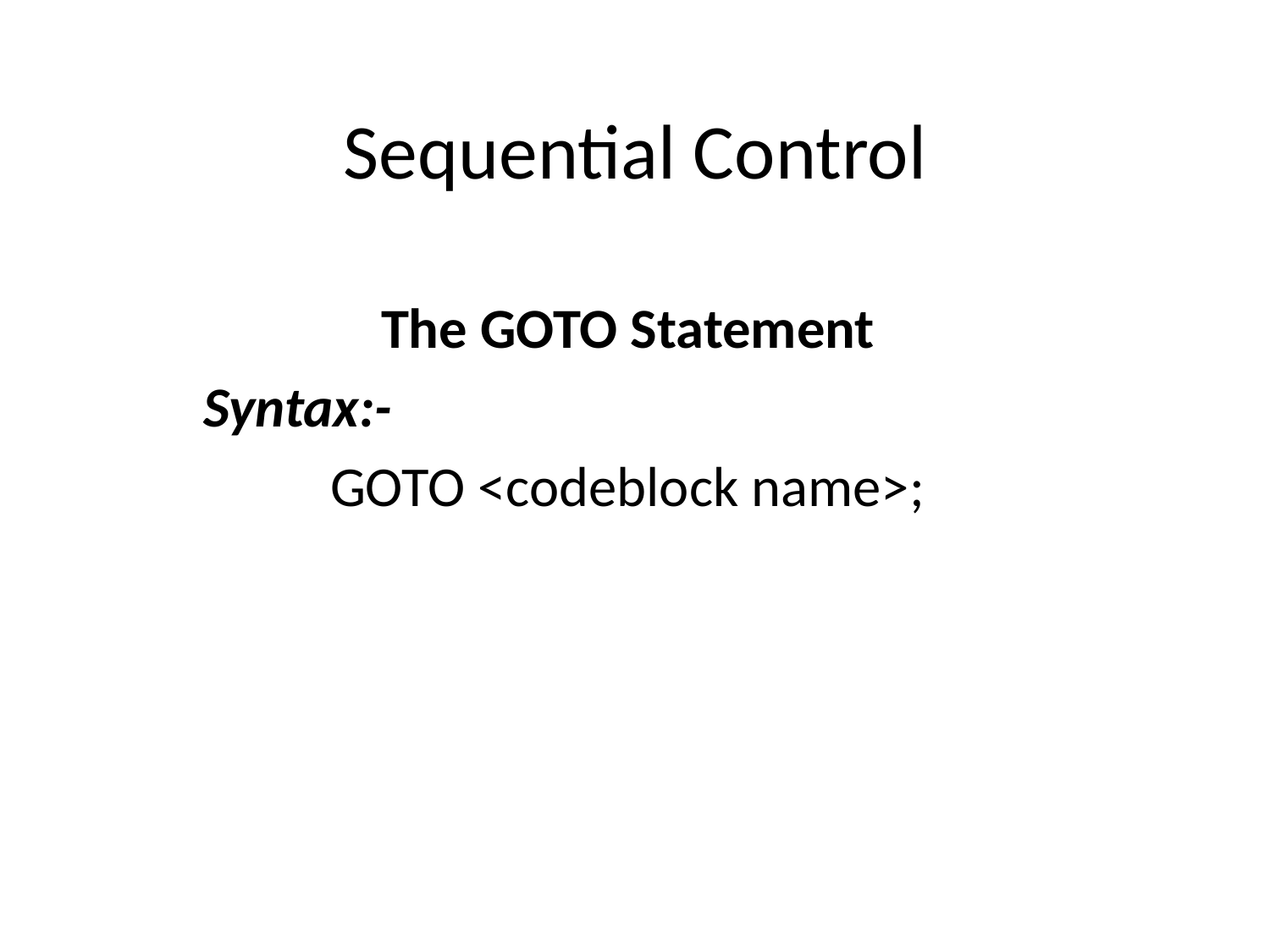

# Sequential Control
	    The GOTO Statement
Syntax:-
	GOTO <codeblock name>;